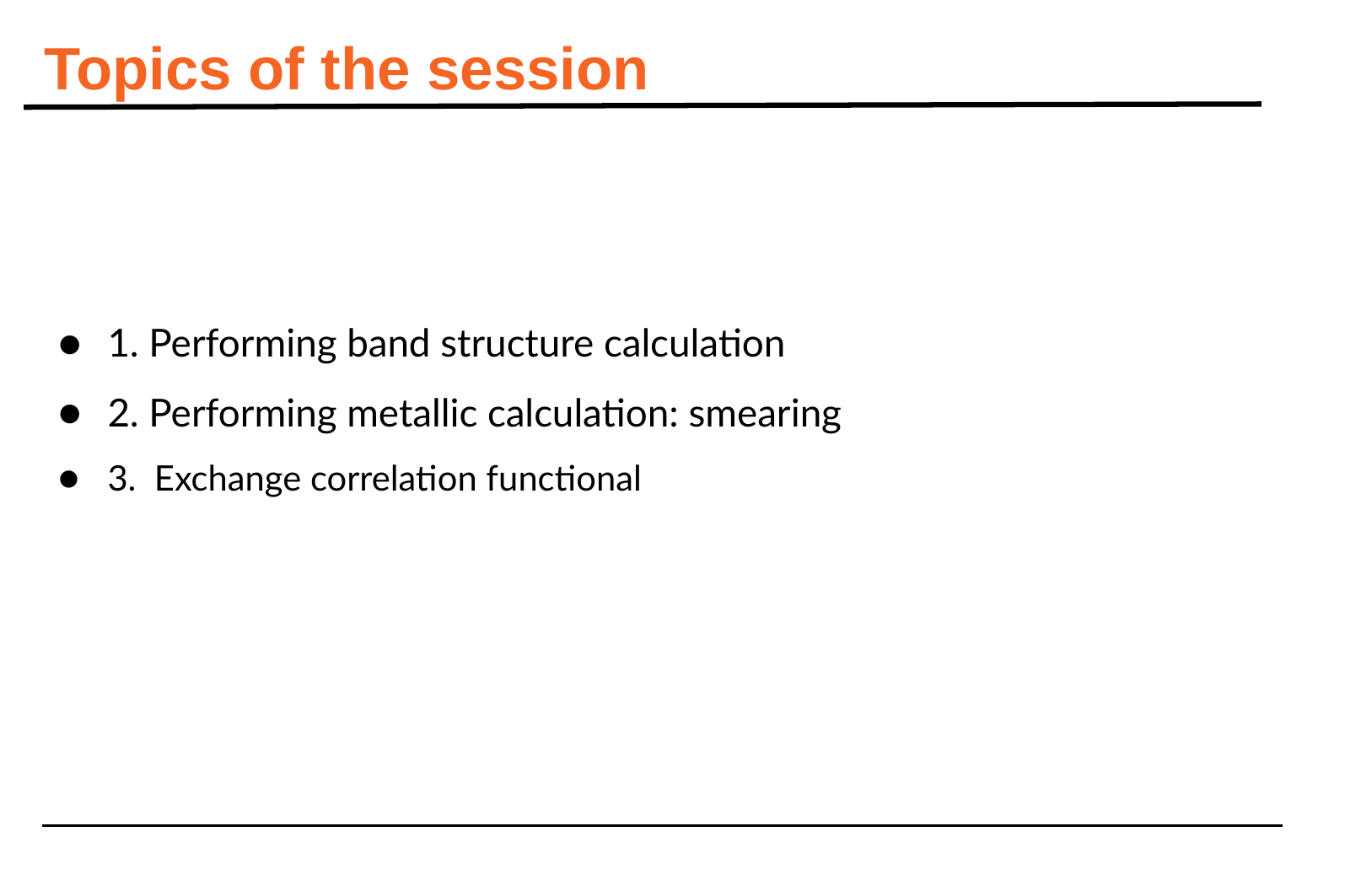

# Topics of the session
1. Performing band structure calculation
2. Performing metallic calculation: smearing
3.  Exchange correlation functional